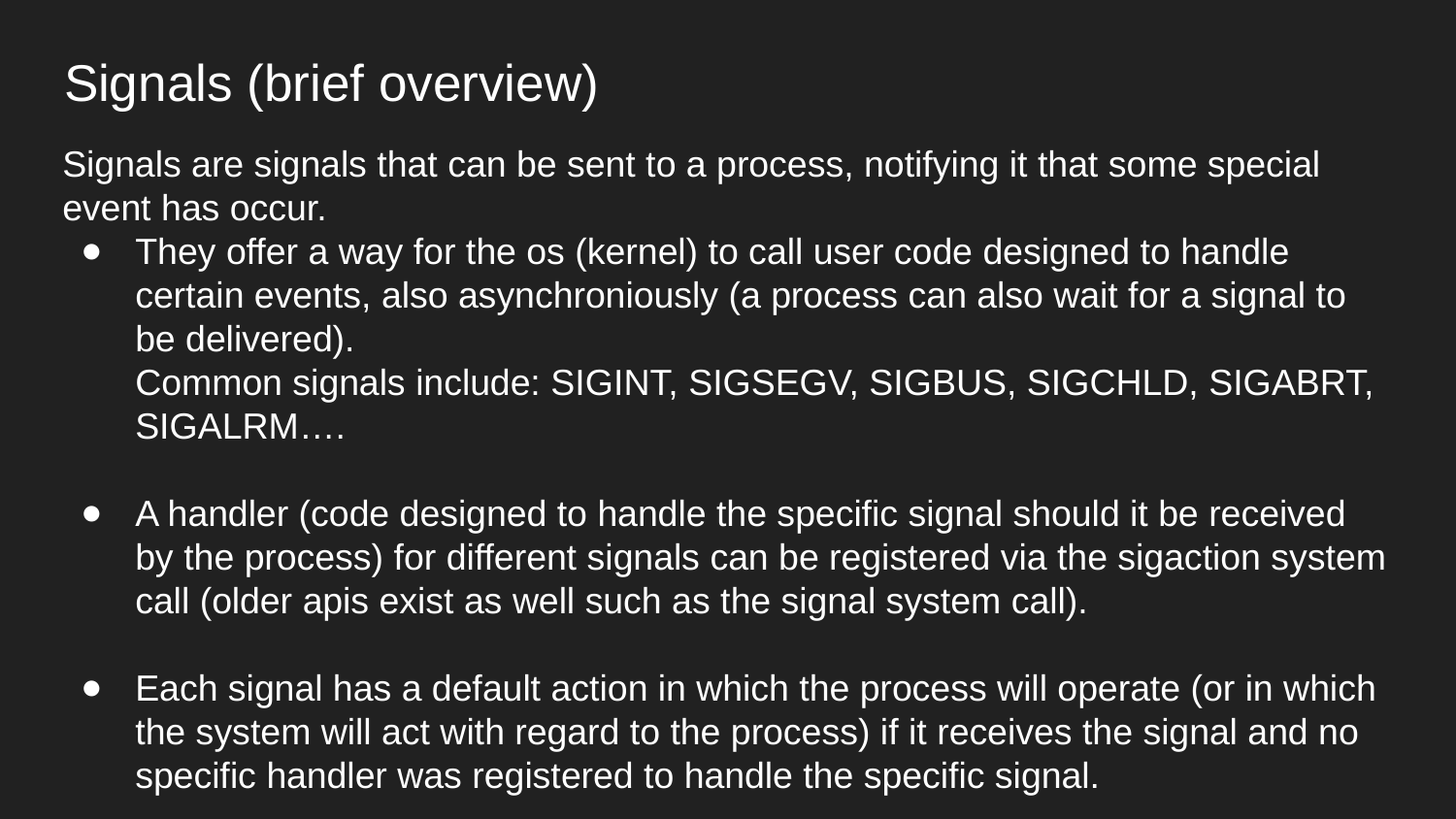

Signals (brief overview)
Signals are signals that can be sent to a process, notifying it that some special event has occur.
They offer a way for the os (kernel) to call user code designed to handle certain events, also asynchroniously (a process can also wait for a signal to be delivered).
Common signals include: SIGINT, SIGSEGV, SIGBUS, SIGCHLD, SIGABRT, SIGALRM….

A handler (code designed to handle the specific signal should it be received by the process) for different signals can be registered via the sigaction system call (older apis exist as well such as the signal system call).

Each signal has a default action in which the process will operate (or in which the system will act with regard to the process) if it receives the signal and no specific handler was registered to handle the specific signal.